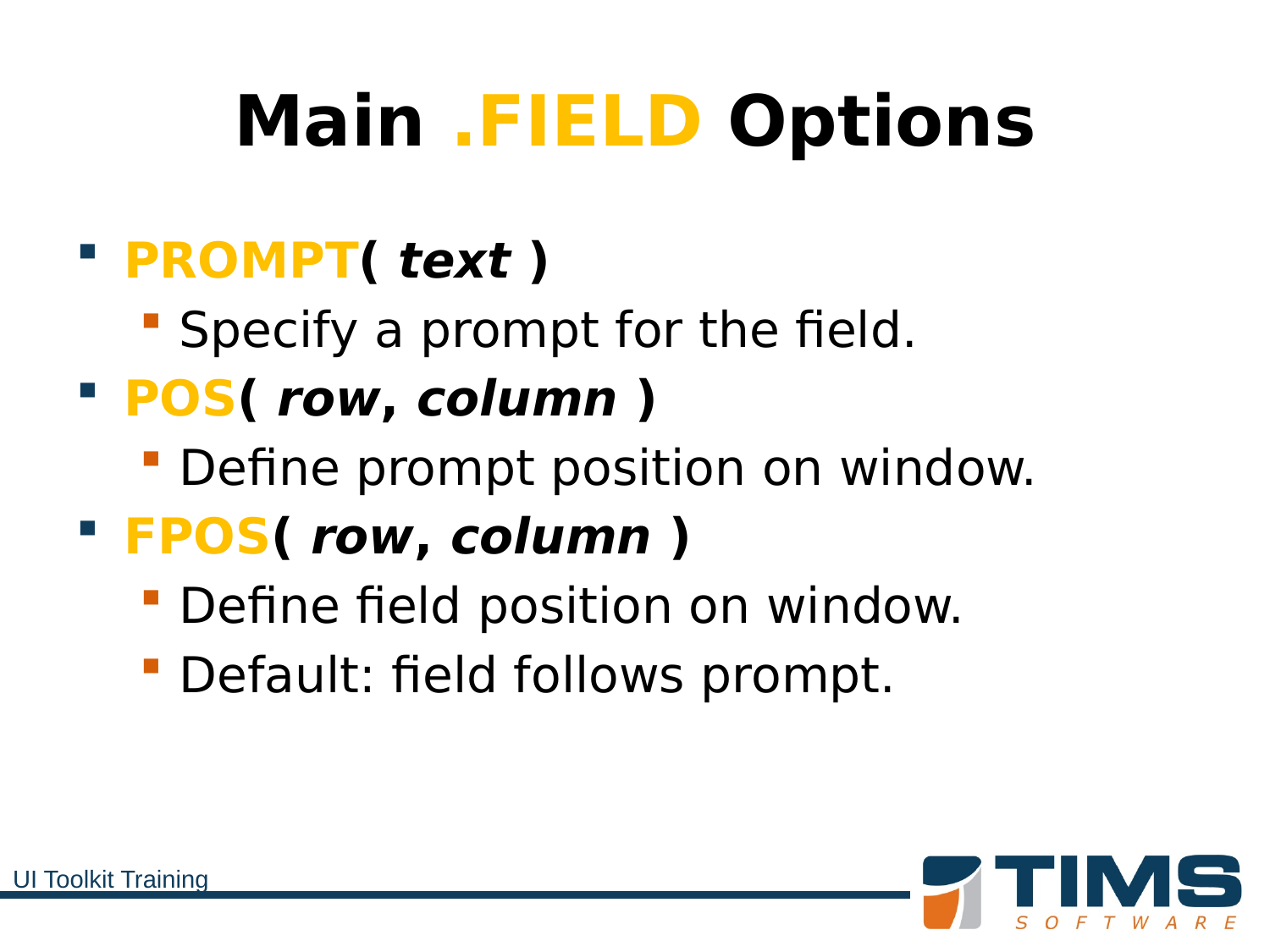

# Main .FIELD Options
PROMPT( text )
Specify a prompt for the field.
POS( row, column )
Define prompt position on window.
FPOS( row, column )
Define field position on window.
Default: field follows prompt.
UI Toolkit Training